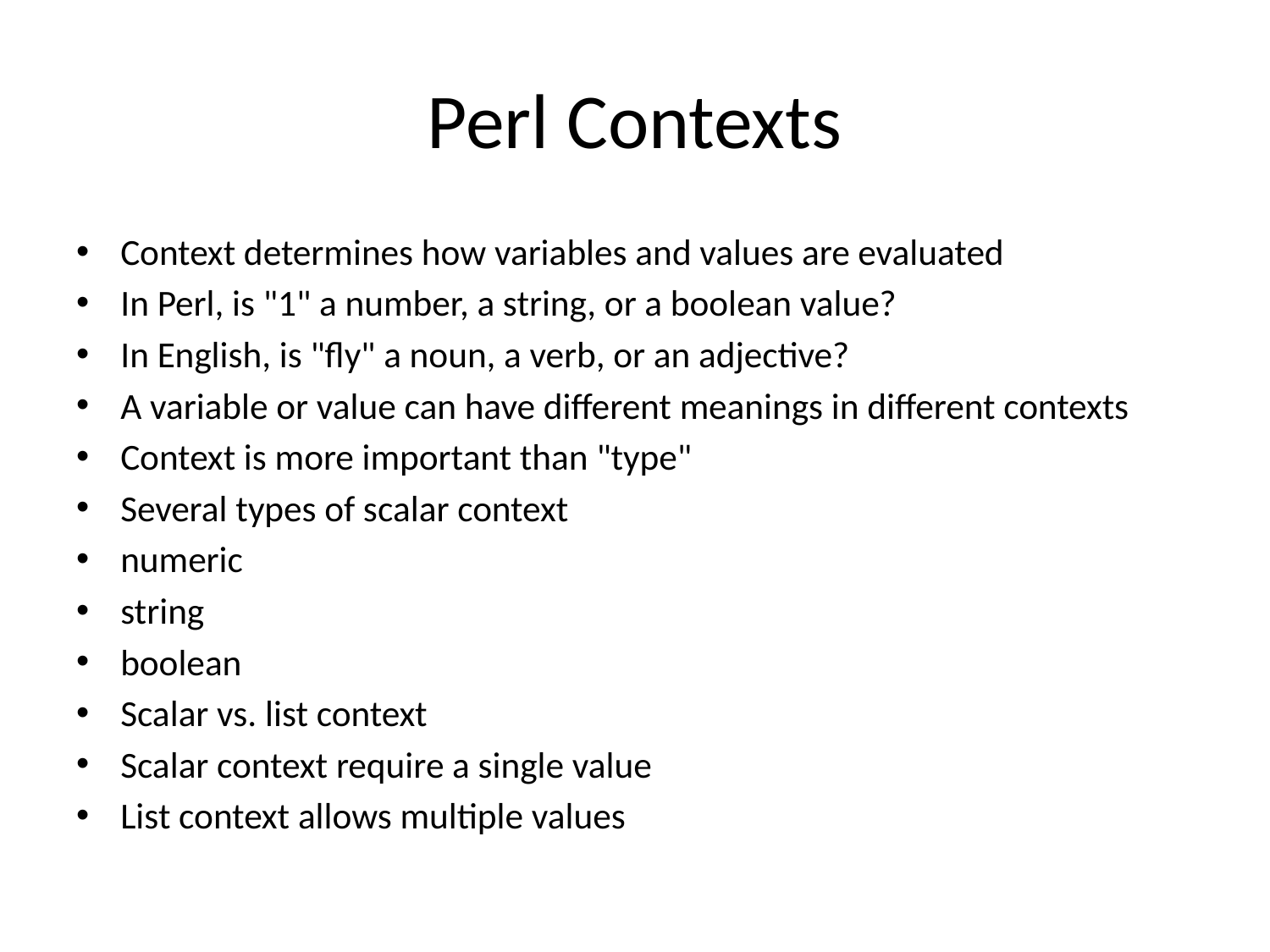

# Perl Contexts
Context determines how variables and values are evaluated
In Perl, is "1" a number, a string, or a boolean value?
In English, is "fly" a noun, a verb, or an adjective?
A variable or value can have different meanings in different contexts
Context is more important than "type"
Several types of scalar context
numeric
string
boolean
Scalar vs. list context
Scalar context require a single value
List context allows multiple values